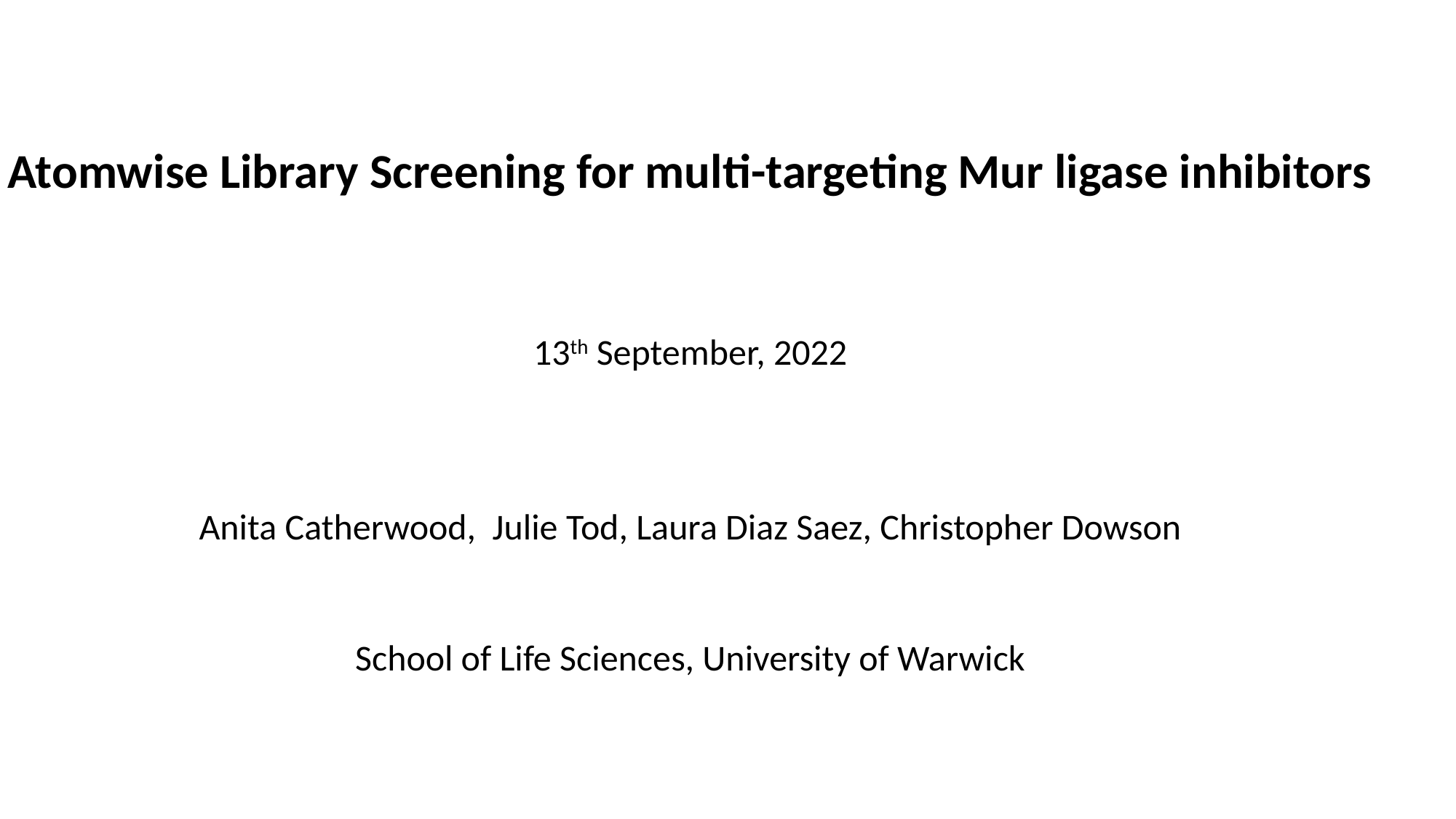

Atomwise Library Screening for multi-targeting Mur ligase inhibitors

13th September, 2022

Anita Catherwood,  Julie Tod, Laura Diaz Saez, Christopher Dowson

School of Life Sciences, University of Warwick